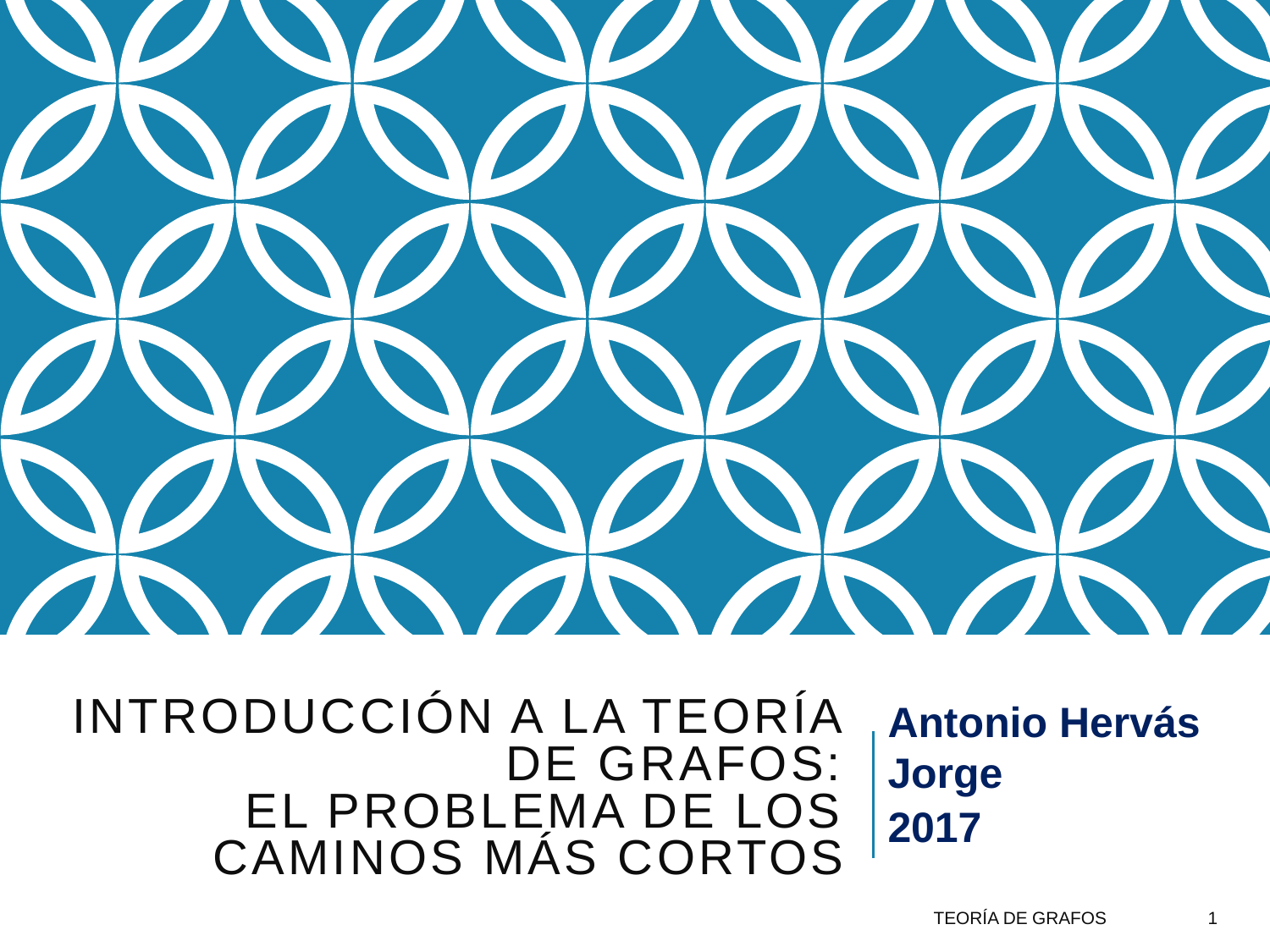

# INTRODUCCIÓN A LA TEORÍA DE GRAFOS: El problema de los caminos más cortos
Antonio Hervás Jorge
2017

Teoría de Grafos
1